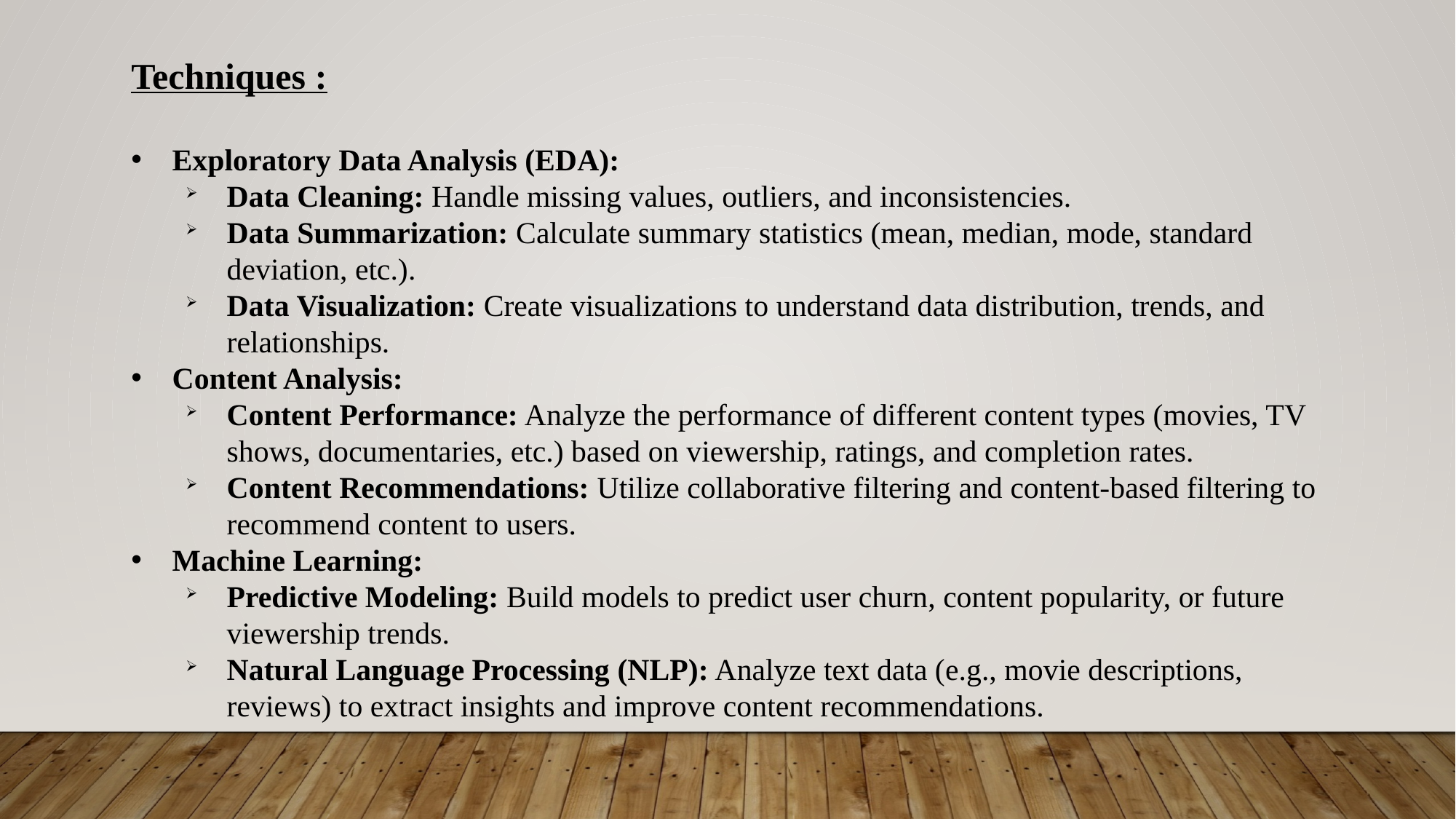

Techniques :

Exploratory Data Analysis (EDA):
Data Cleaning: Handle missing values, outliers, and inconsistencies.
Data Summarization: Calculate summary statistics (mean, median, mode, standard deviation, etc.).
Data Visualization: Create visualizations to understand data distribution, trends, and relationships.
Content Analysis:
Content Performance: Analyze the performance of different content types (movies, TV shows, documentaries, etc.) based on viewership, ratings, and completion rates.
Content Recommendations: Utilize collaborative filtering and content-based filtering to recommend content to users.
Machine Learning:
Predictive Modeling: Build models to predict user churn, content popularity, or future viewership trends.
Natural Language Processing (NLP): Analyze text data (e.g., movie descriptions, reviews) to extract insights and improve content recommendations.